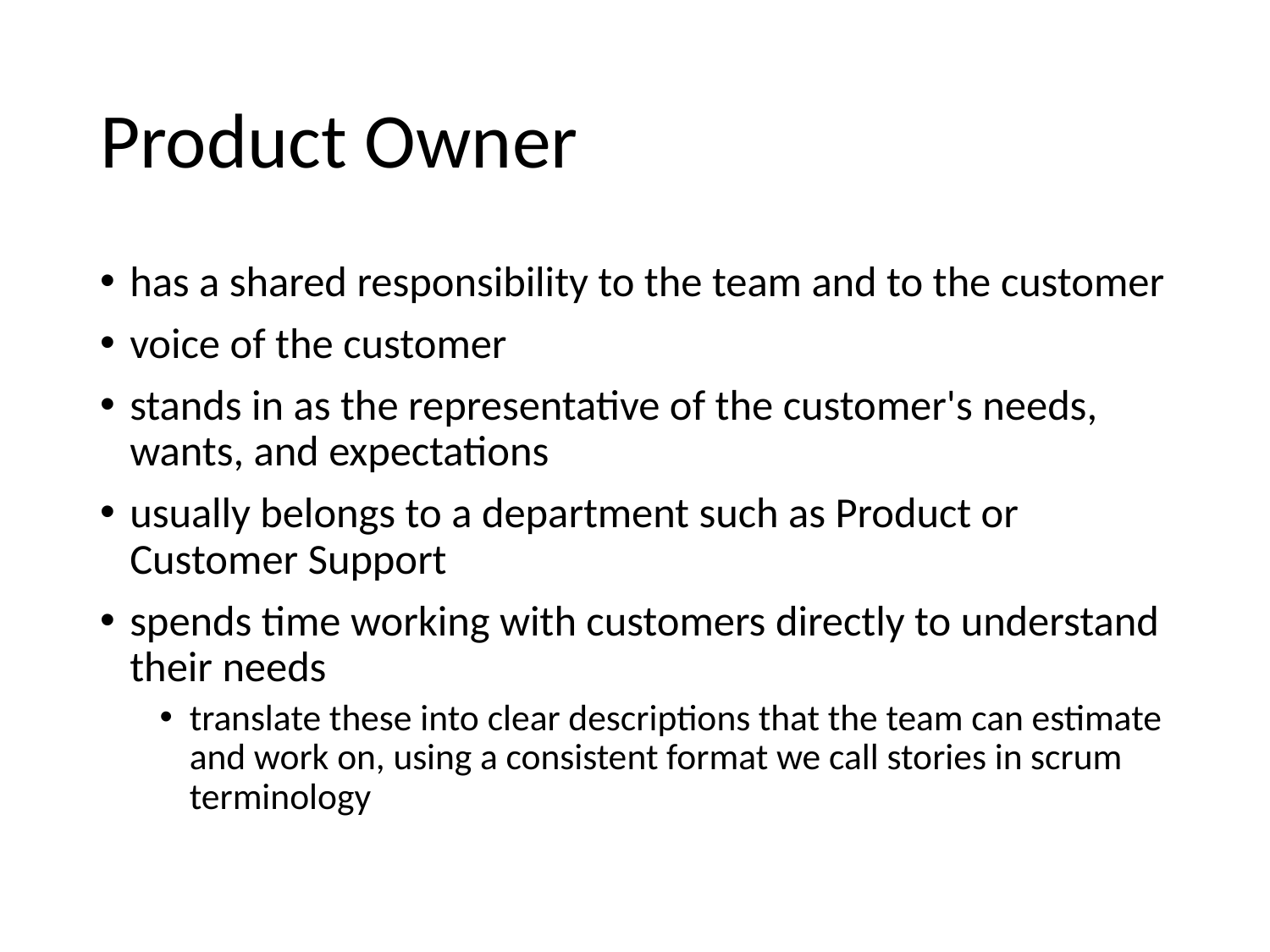

# Product Owner
has a shared responsibility to the team and to the customer
voice of the customer
stands in as the representative of the customer's needs, wants, and expectations
usually belongs to a department such as Product or Customer Support
spends time working with customers directly to understand their needs
translate these into clear descriptions that the team can estimate and work on, using a consistent format we call stories in scrum terminology